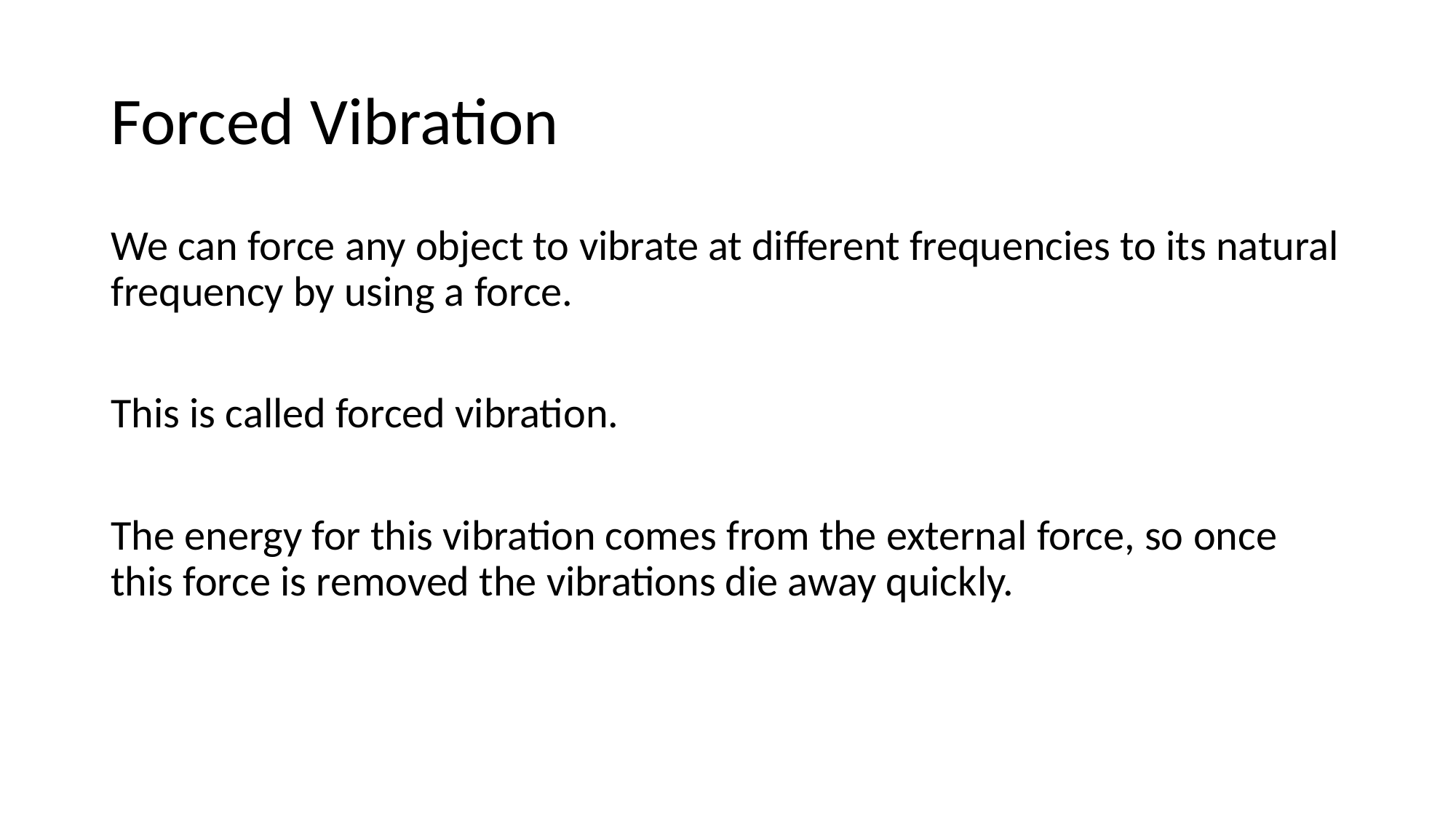

# Forced Vibration
We can force any object to vibrate at different frequencies to its natural frequency by using a force.

This is called forced vibration.

The energy for this vibration comes from the external force, so once this force is removed the vibrations die away quickly.